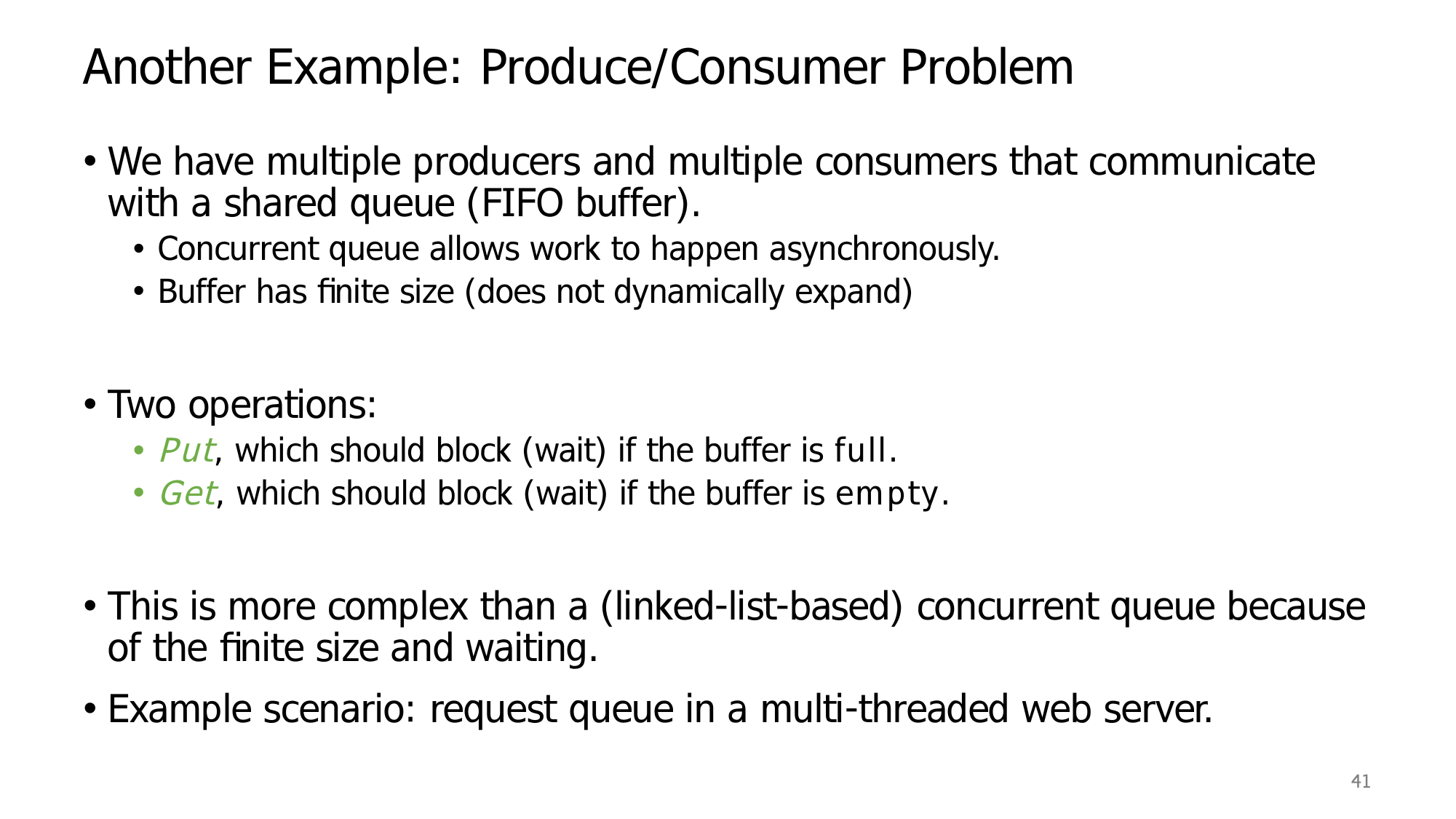

# Another Example: Produce/Consumer Problem
We have multiple producers and multiple consumers that communicate with a shared queue (FIFO buffer).
Concurrent queue allows work to happen asynchronously.
Buffer has finite size (does not dynamically expand)

Two operations:
Put, which should block (wait) if the buffer is full.
Get, which should block (wait) if the buffer is empty.

This is more complex than a (linked-list-based) concurrent queue because of the finite size and waiting.
Example scenario: request queue in a multi-threaded web server.
41